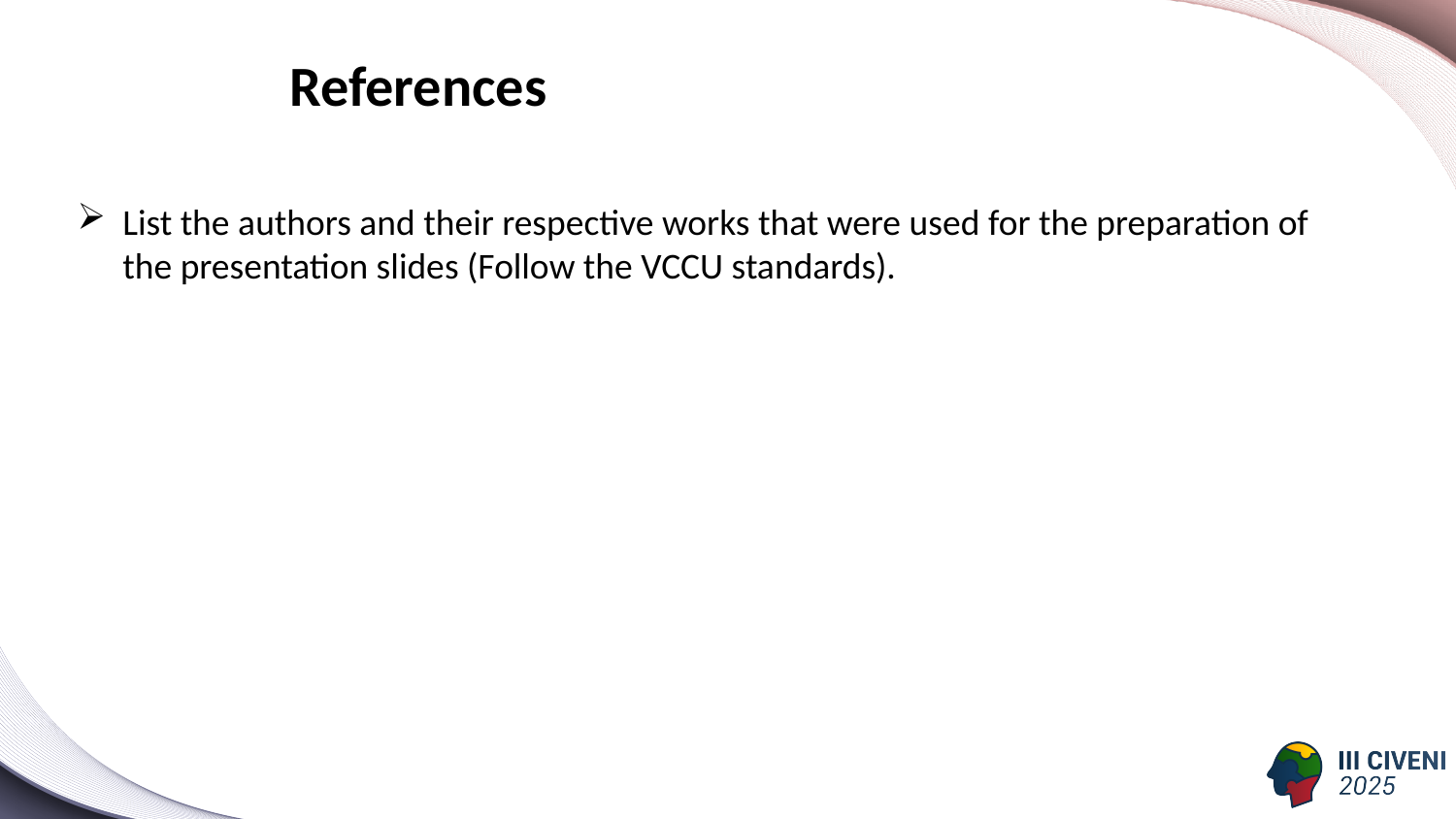

References

List the authors and their respective works that were used for the preparation of the presentation slides (Follow the VCCU standards).